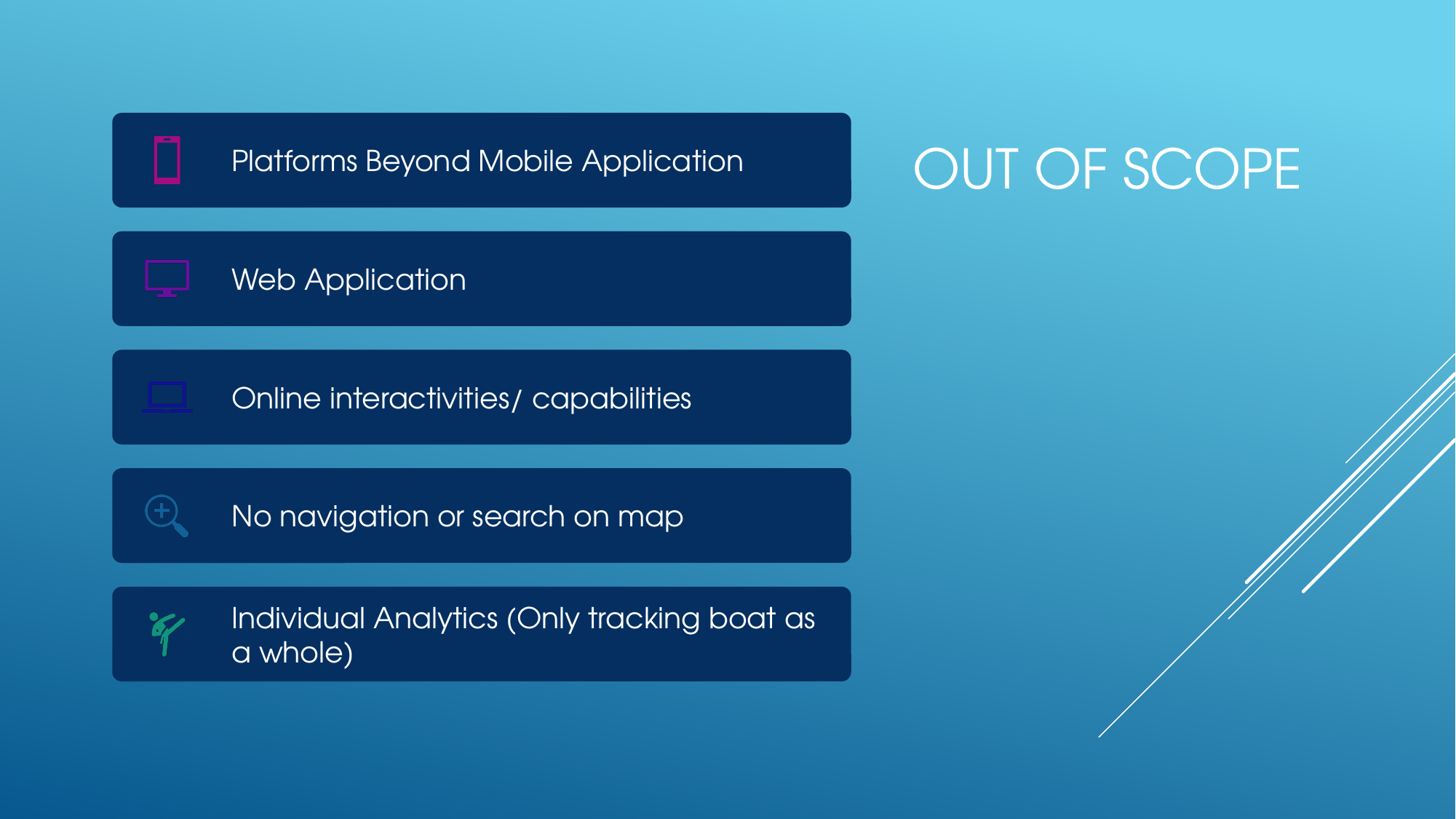

Platforms Beyond Mobile Application
Web Application
Online interactivities/ capabilities
No navigation or search on map
Individual Analytics (Only tracking boat as a whole)
# Out of Scope